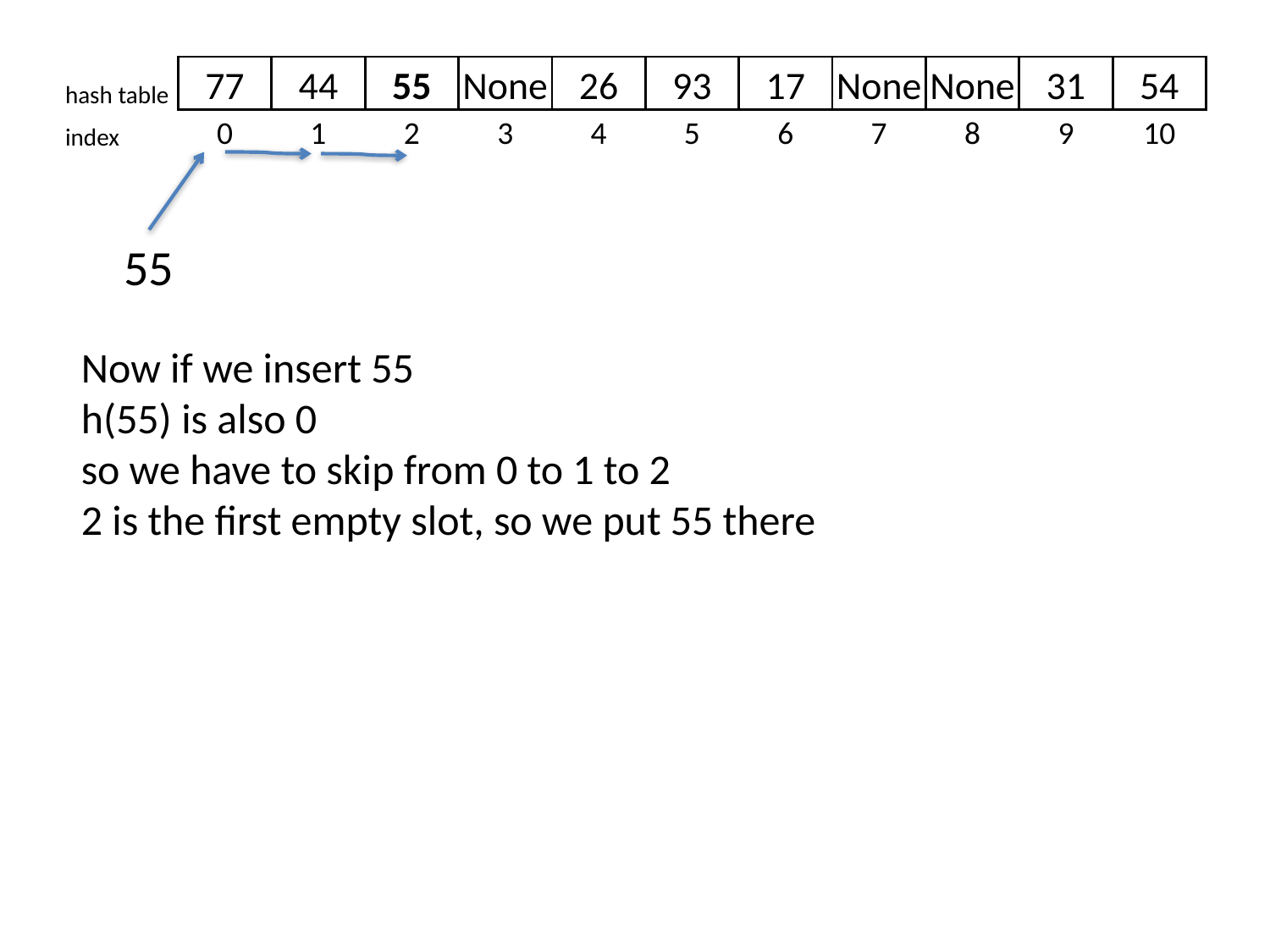

| hash table | 77 | 44 | 55 | None | 26 | 93 | 17 | None | None | 31 | 54 |
| --- | --- | --- | --- | --- | --- | --- | --- | --- | --- | --- | --- |
| index | 0 | 1 | 2 | 3 | 4 | 5 | 6 | 7 | 8 | 9 | 10 |
55
Now if we insert 55
h(55) is also 0
so we have to skip from 0 to 1 to 2
2 is the first empty slot, so we put 55 there